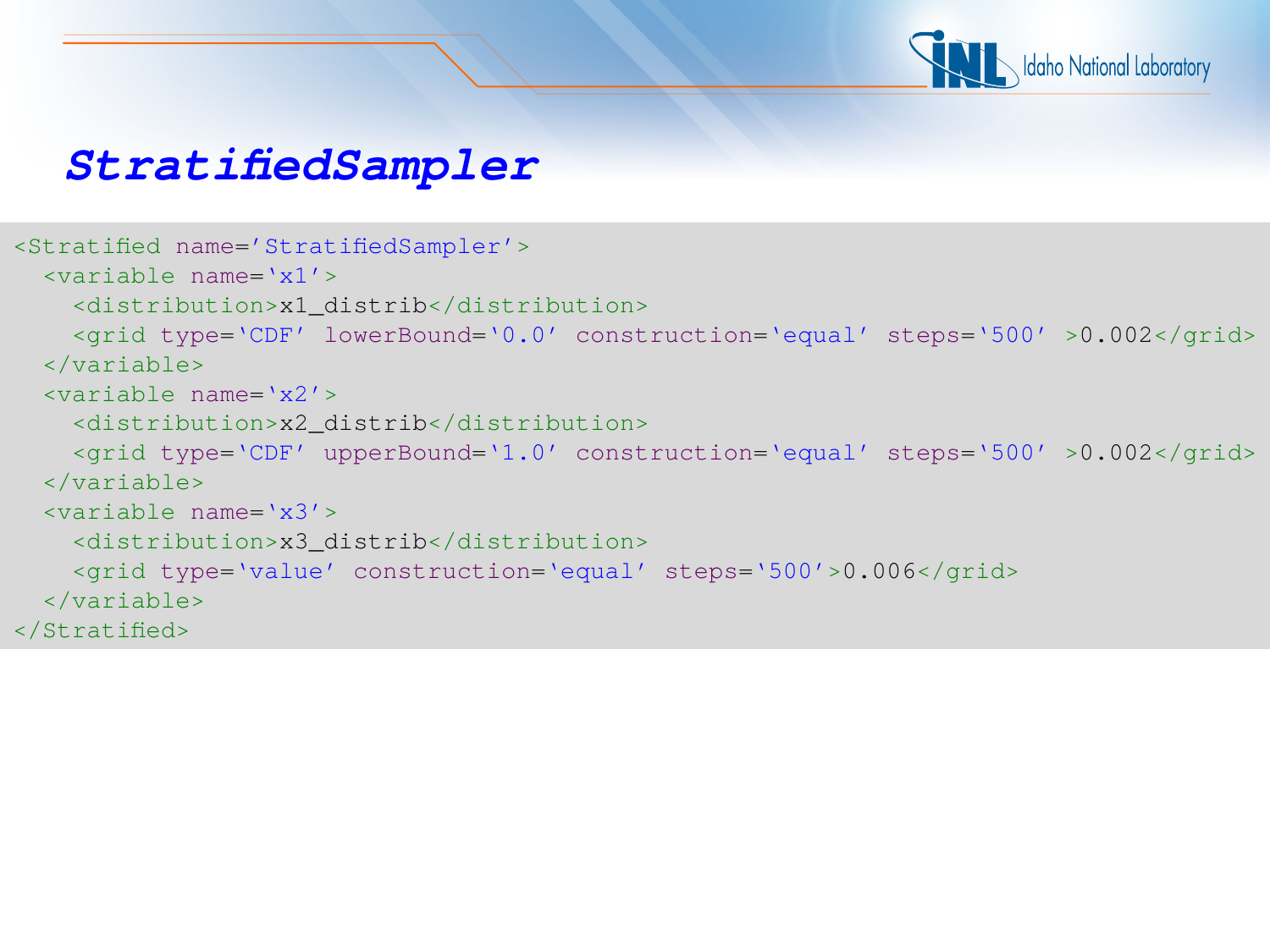

# StratifiedSampler
<Stratified name=’StratifiedSampler’>
  <variable name=‘x1’>
    <distribution>x1_distrib</distribution>
    <grid type=‘CDF’ lowerBound=‘0.0’ construction=‘equal’ steps=‘500’ >0.002</grid>
  </variable>
  <variable name=‘x2’>
    <distribution>x2_distrib</distribution>
    <grid type=‘CDF’ upperBound=‘1.0’ construction=‘equal’ steps=‘500’ >0.002</grid>
  </variable>
  <variable name=‘x3’>
    <distribution>x3_distrib</distribution>
    <grid type=‘value’ construction=‘equal’ steps=‘500’>0.006</grid>
  </variable>
</Stratified>